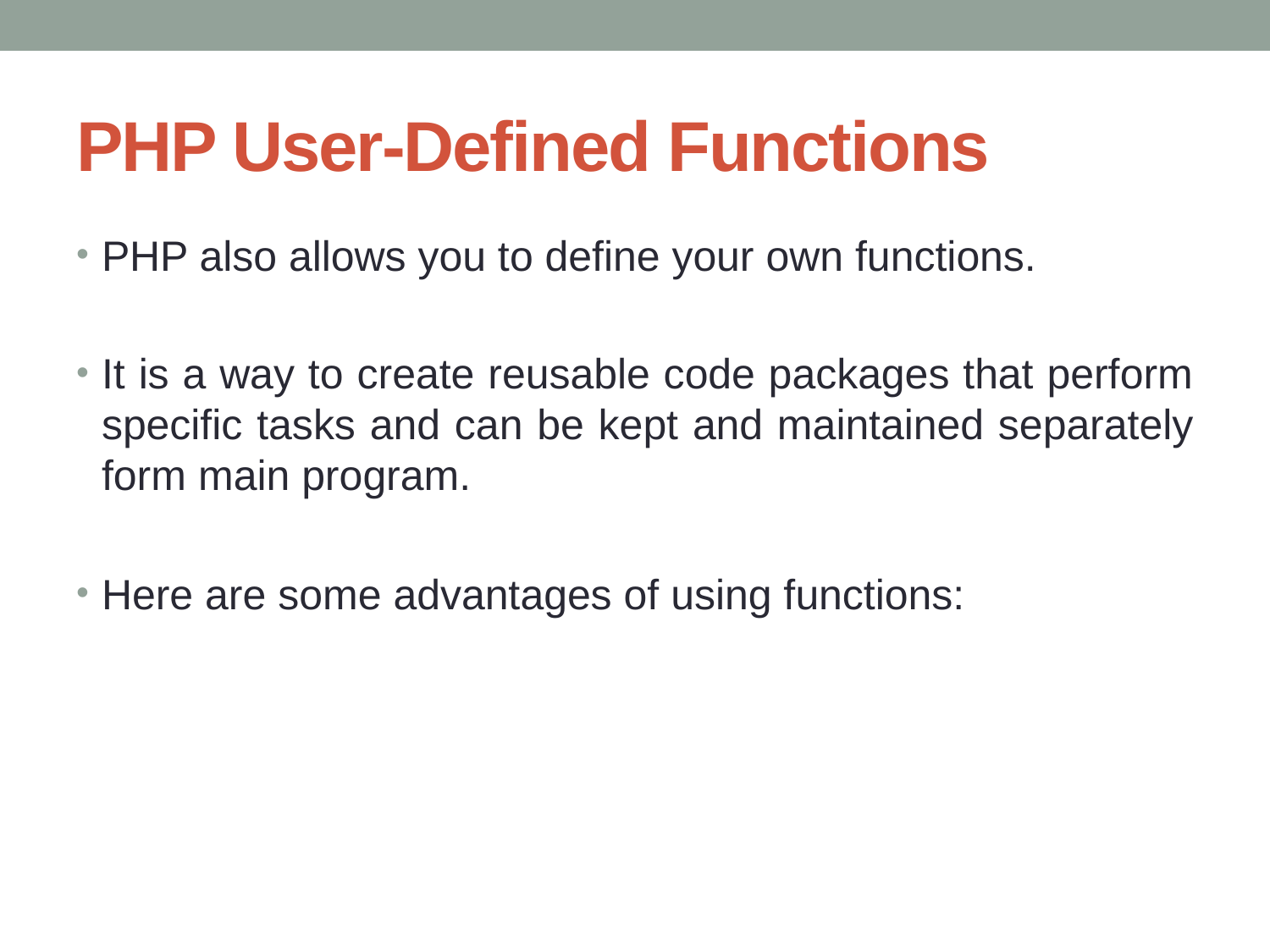

# PHP User-Defined Functions
PHP also allows you to define your own functions.

It is a way to create reusable code packages that perform specific tasks and can be kept and maintained separately form main program.

Here are some advantages of using functions: